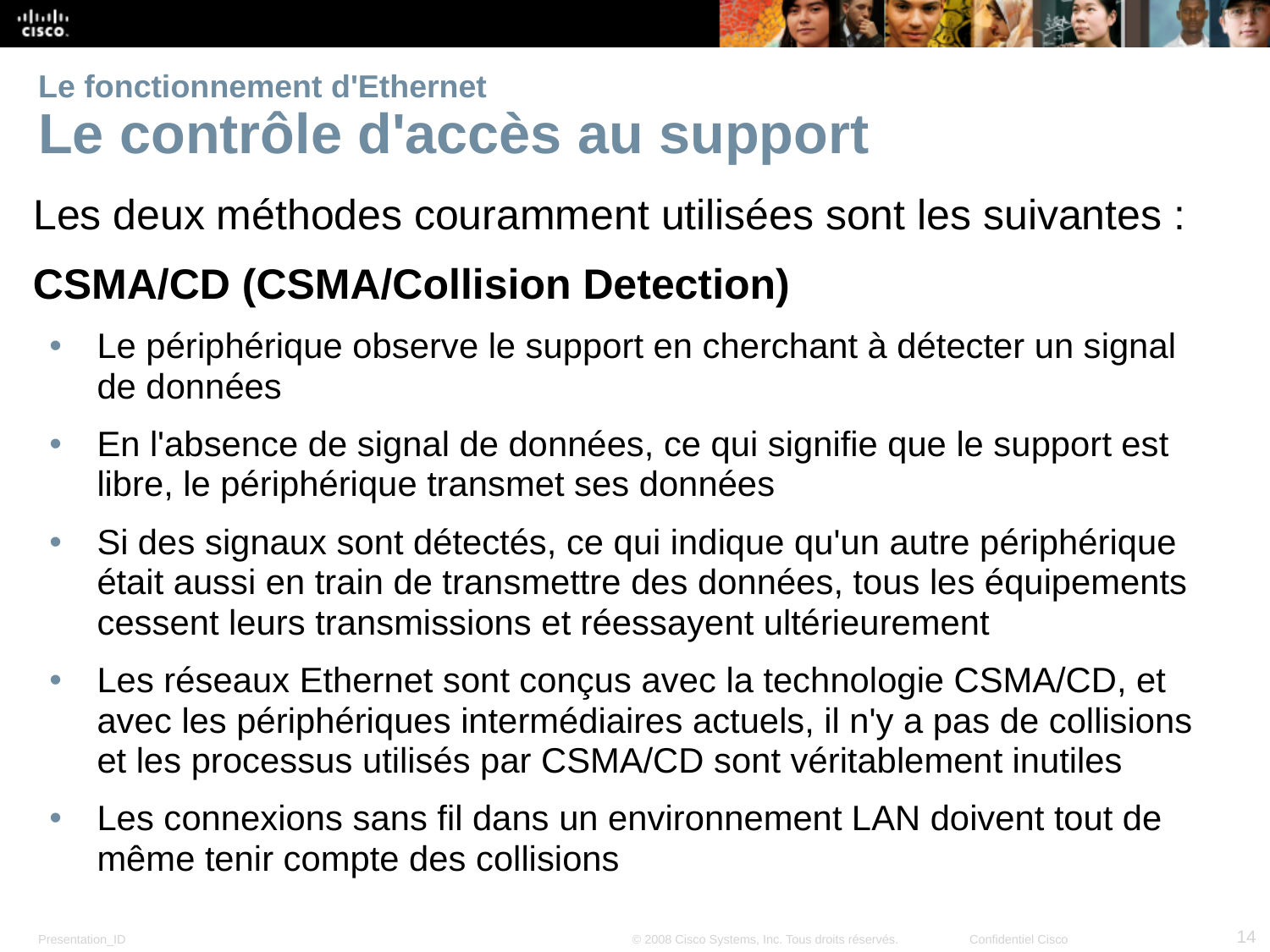

# Le fonctionnement d'Ethernet Le contrôle d'accès au support
Les deux méthodes couramment utilisées sont les suivantes :
CSMA/CD (CSMA/Collision Detection)
Le périphérique observe le support en cherchant à détecter un signal de données
En l'absence de signal de données, ce qui signifie que le support est libre, le périphérique transmet ses données
Si des signaux sont détectés, ce qui indique qu'un autre périphérique était aussi en train de transmettre des données, tous les équipements cessent leurs transmissions et réessayent ultérieurement
Les réseaux Ethernet sont conçus avec la technologie CSMA/CD, et avec les périphériques intermédiaires actuels, il n'y a pas de collisions et les processus utilisés par CSMA/CD sont véritablement inutiles
Les connexions sans fil dans un environnement LAN doivent tout de même tenir compte des collisions